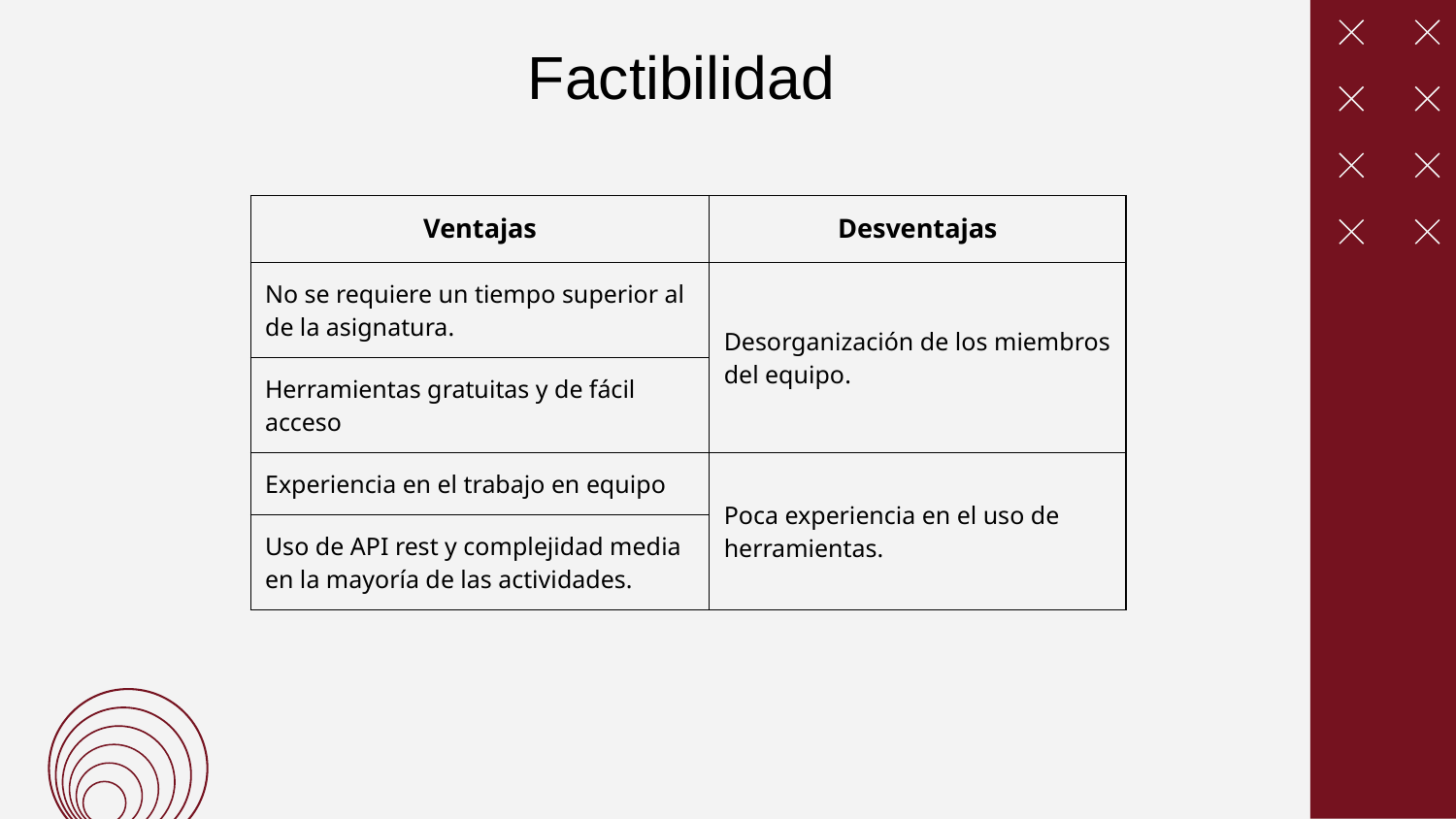

# Factibilidad
| Ventajas | Desventajas |
| --- | --- |
| No se requiere un tiempo superior al de la asignatura. | Desorganización de los miembros del equipo. |
| Herramientas gratuitas y de fácil acceso |  |
| Experiencia en el trabajo en equipo | Poca experiencia en el uso de herramientas. |
| Uso de API rest y complejidad media en la mayoría de las actividades. |  |